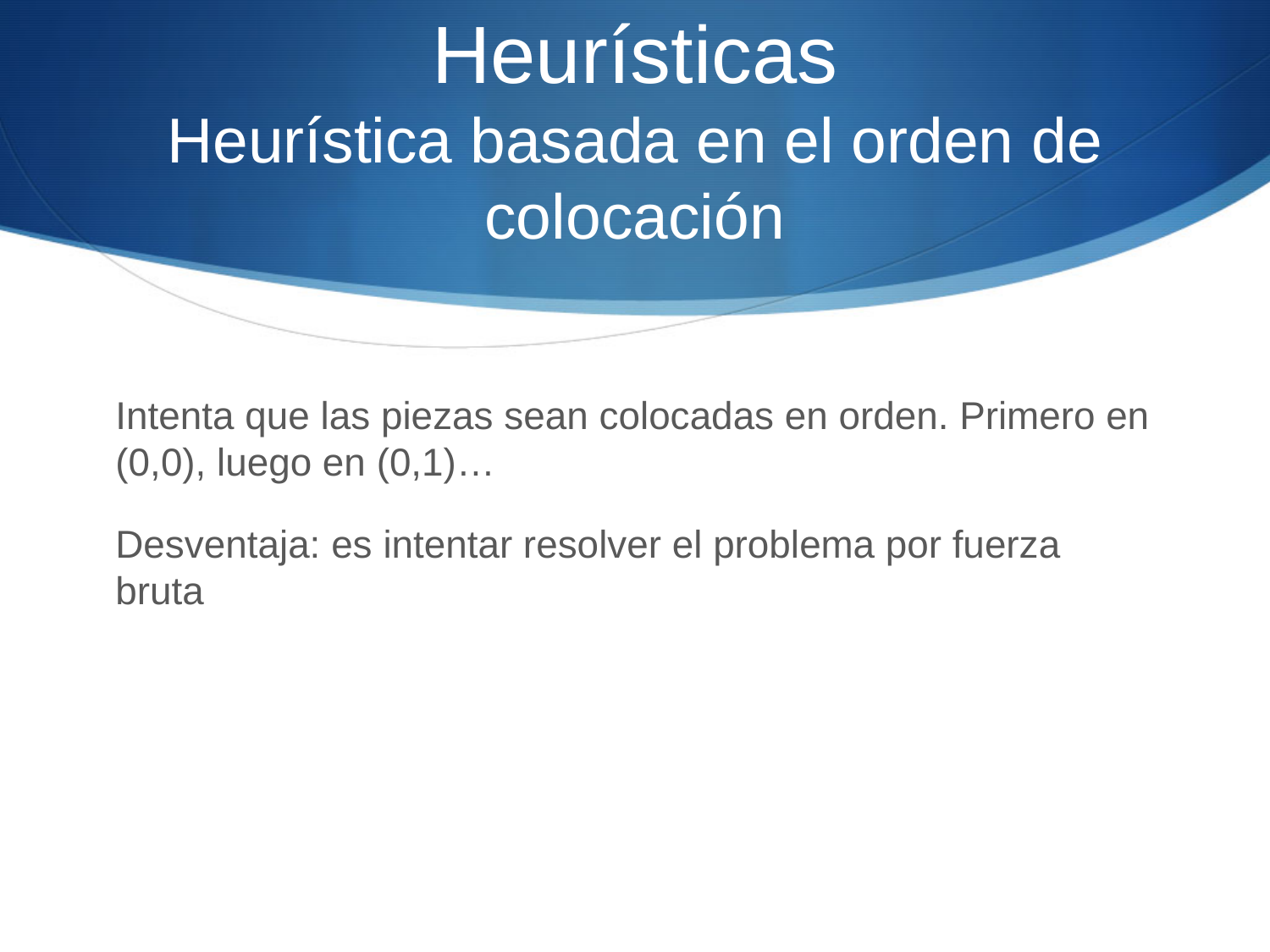

# Heurísticas Heurística basada en el orden de colocación
Intenta que las piezas sean colocadas en orden. Primero en (0,0), luego en (0,1)…
Desventaja: es intentar resolver el problema por fuerza bruta